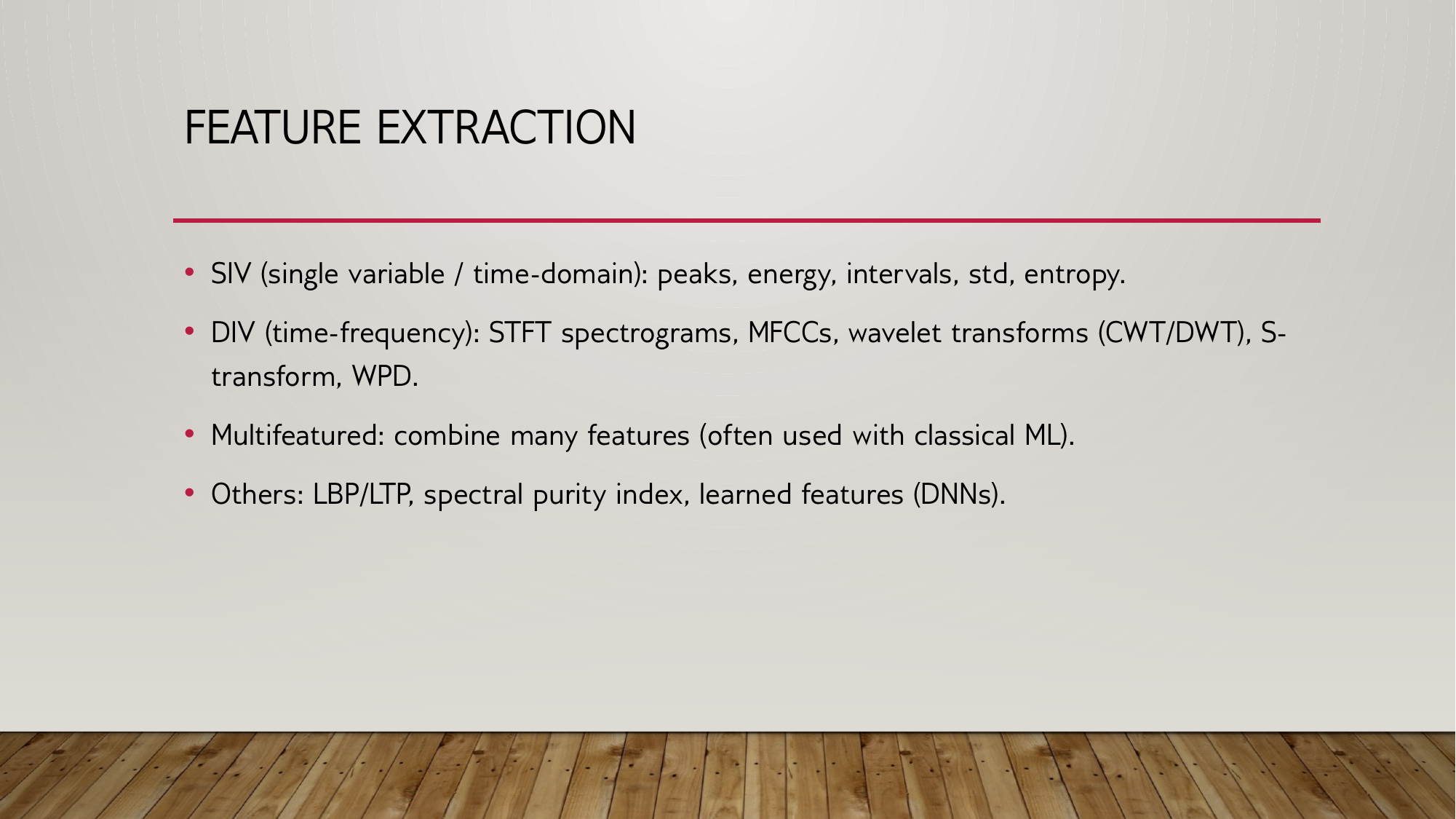

# Feature Extraction
SIV (single variable / time-domain): peaks, energy, intervals, std, entropy.
DIV (time-frequency): STFT spectrograms, MFCCs, wavelet transforms (CWT/DWT), S-transform, WPD.
Multifeatured: combine many features (often used with classical ML).
Others: LBP/LTP, spectral purity index, learned features (DNNs).